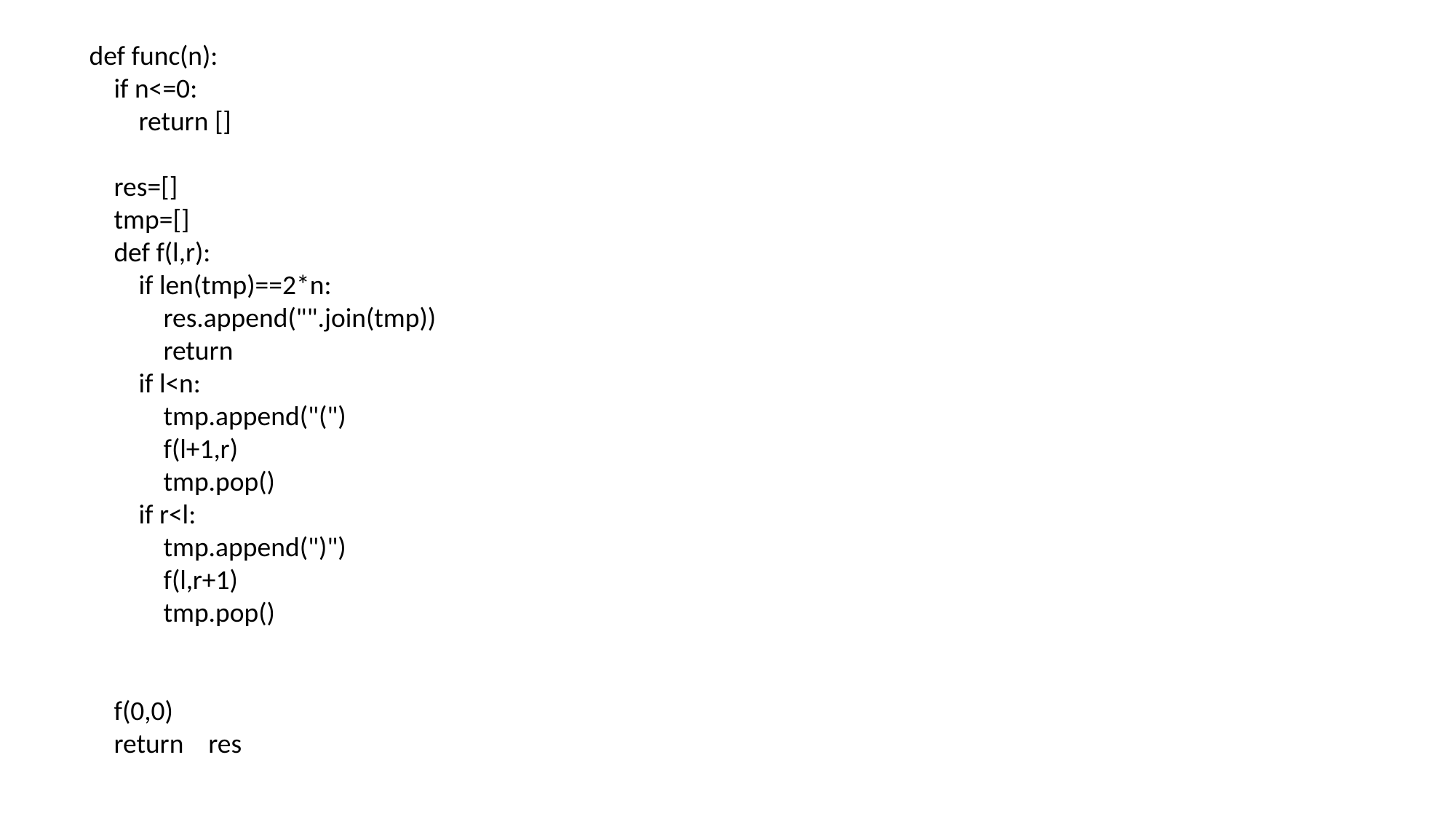

def func(n):
    if n<=0:
        return []

    res=[]
    tmp=[]
    def f(l,r):
        if len(tmp)==2*n:
            res.append("".join(tmp))
            return
        if l<n:
            tmp.append("(")
            f(l+1,r)
            tmp.pop()
        if r<l:
            tmp.append(")")
            f(l,r+1)
            tmp.pop()

    f(0,0)
    return    res